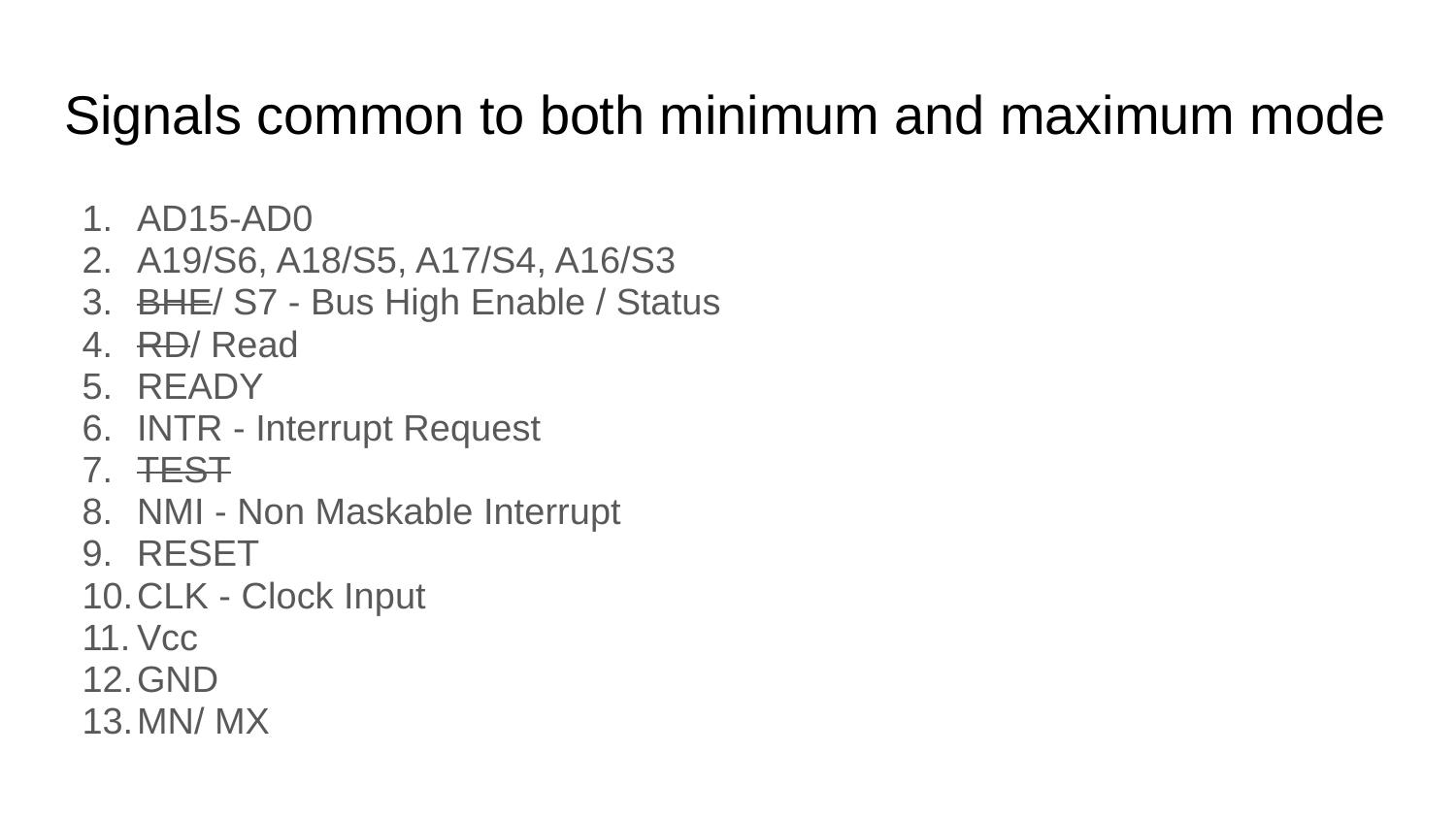

# Signals common to both minimum and maximum mode
AD15-AD0
A19/S6, A18/S5, A17/S4, A16/S3
BHE/ S7 - Bus High Enable / Status
RD/ Read
READY
INTR - Interrupt Request
TEST
NMI - Non Maskable Interrupt
RESET
CLK - Clock Input
Vcc
GND
MN/ MX